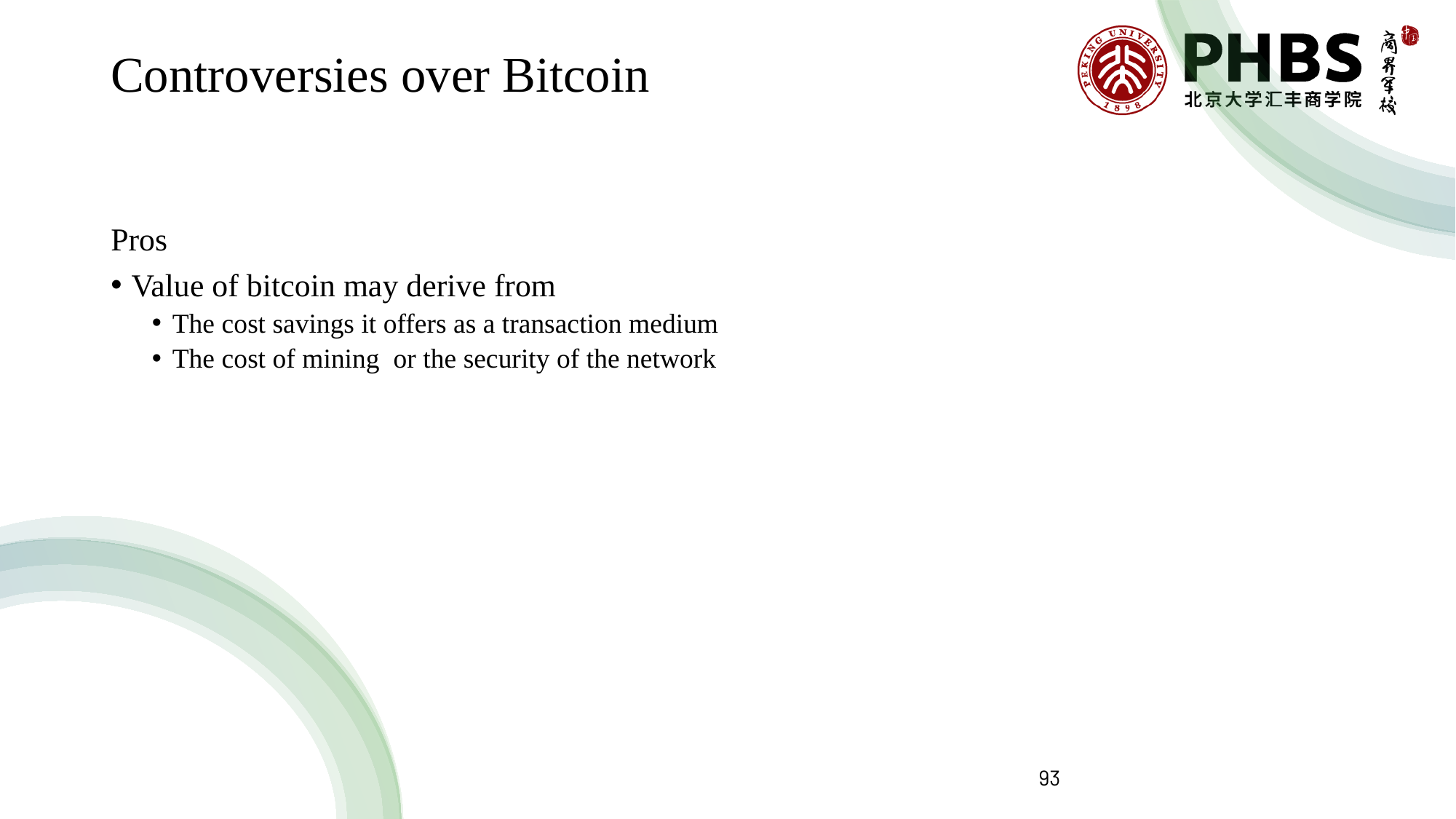

# Controversies over Bitcoin
Pros
Value of bitcoin may derive from
The cost savings it offers as a transaction medium
The cost of mining  or the security of the network

93